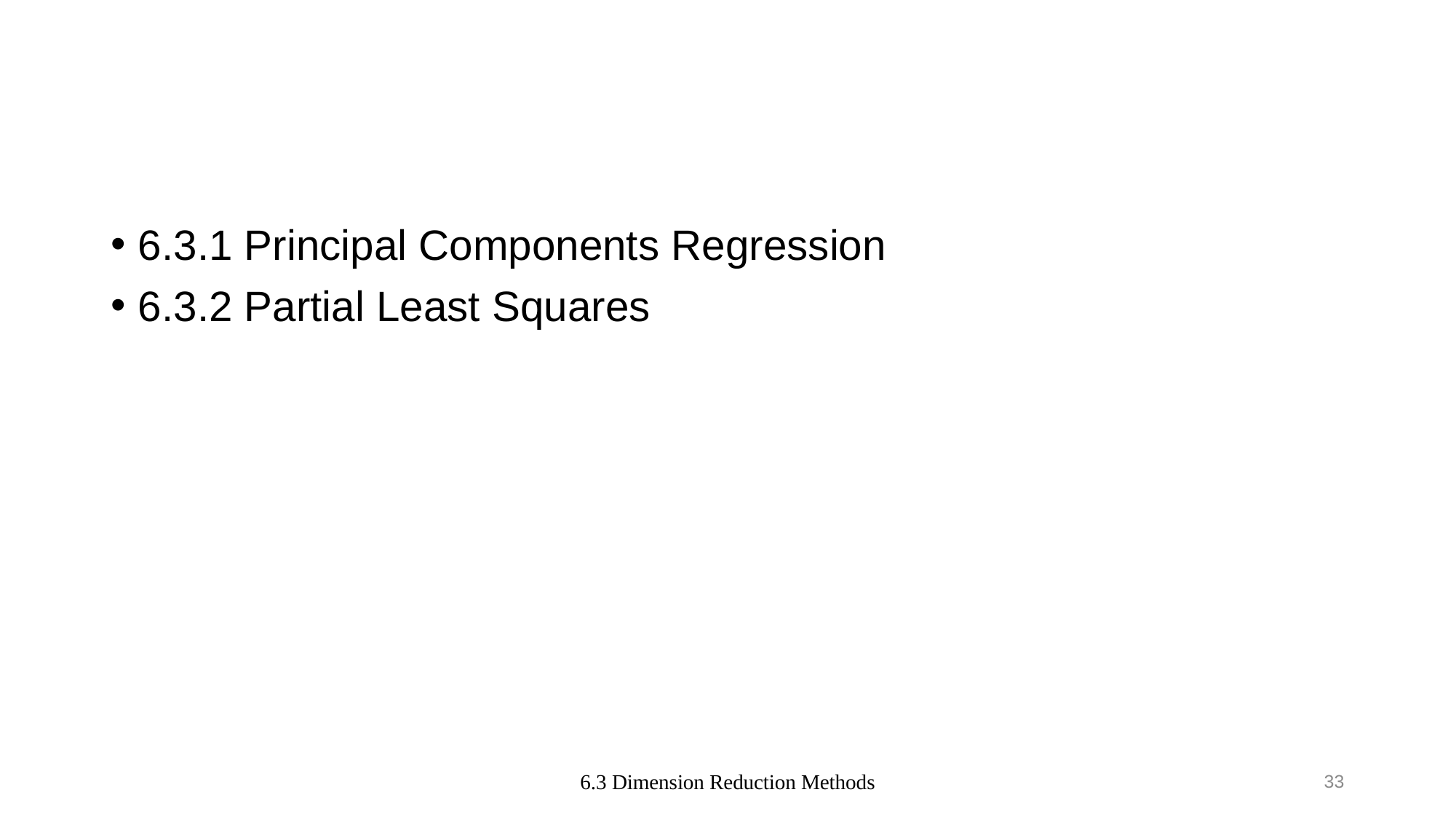

#
6.3.1 Principal Components Regression
6.3.2 Partial Least Squares
6.3 Dimension Reduction Methods
33